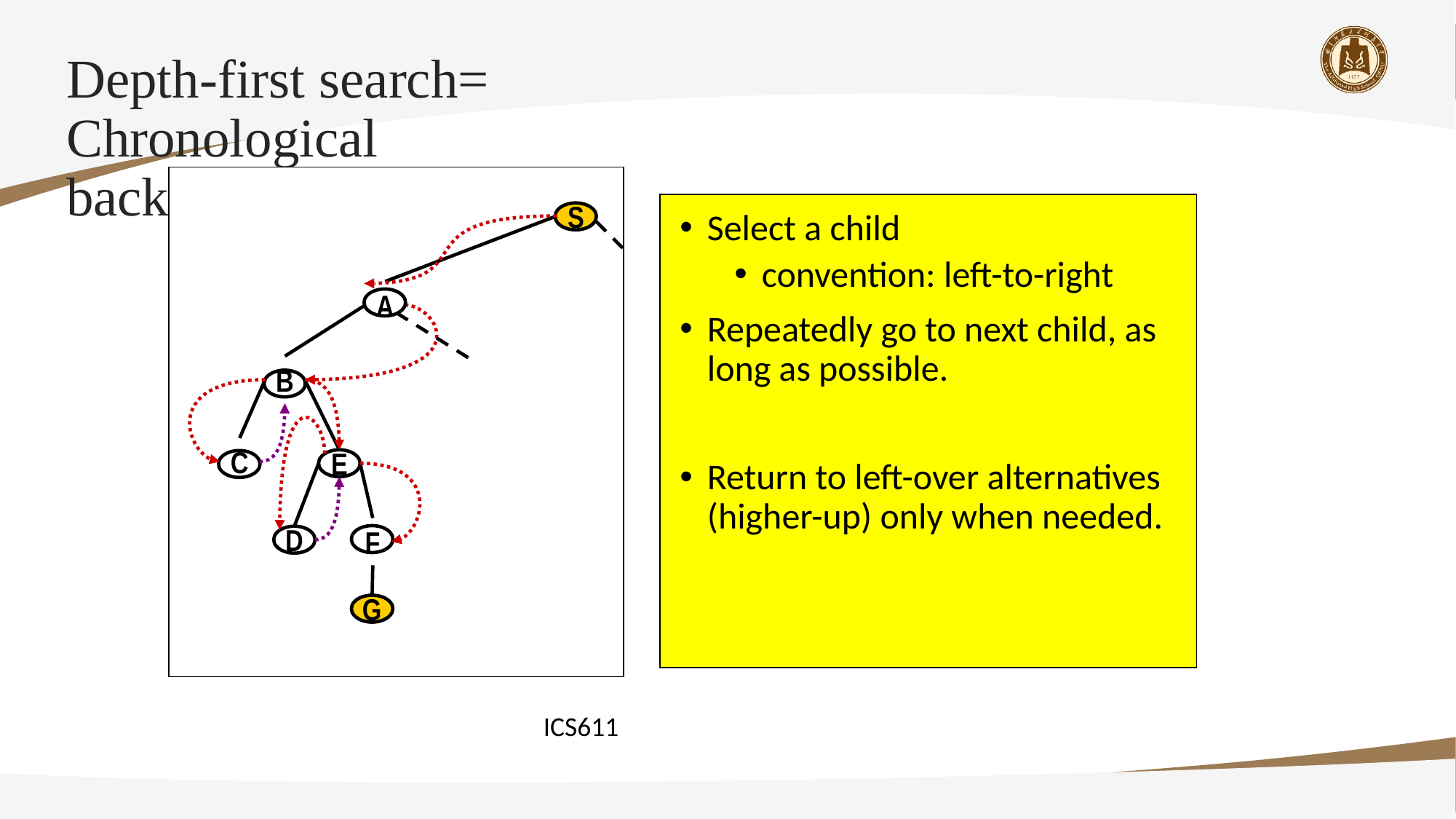

# Depth-first search= Chronological backtracking

S

Select a child
convention: left-to-right
Repeatedly go to next child, as long as possible.

Return to left-over alternatives (higher-up) only when needed.

A

B

C
E

F

D
G
ICS611